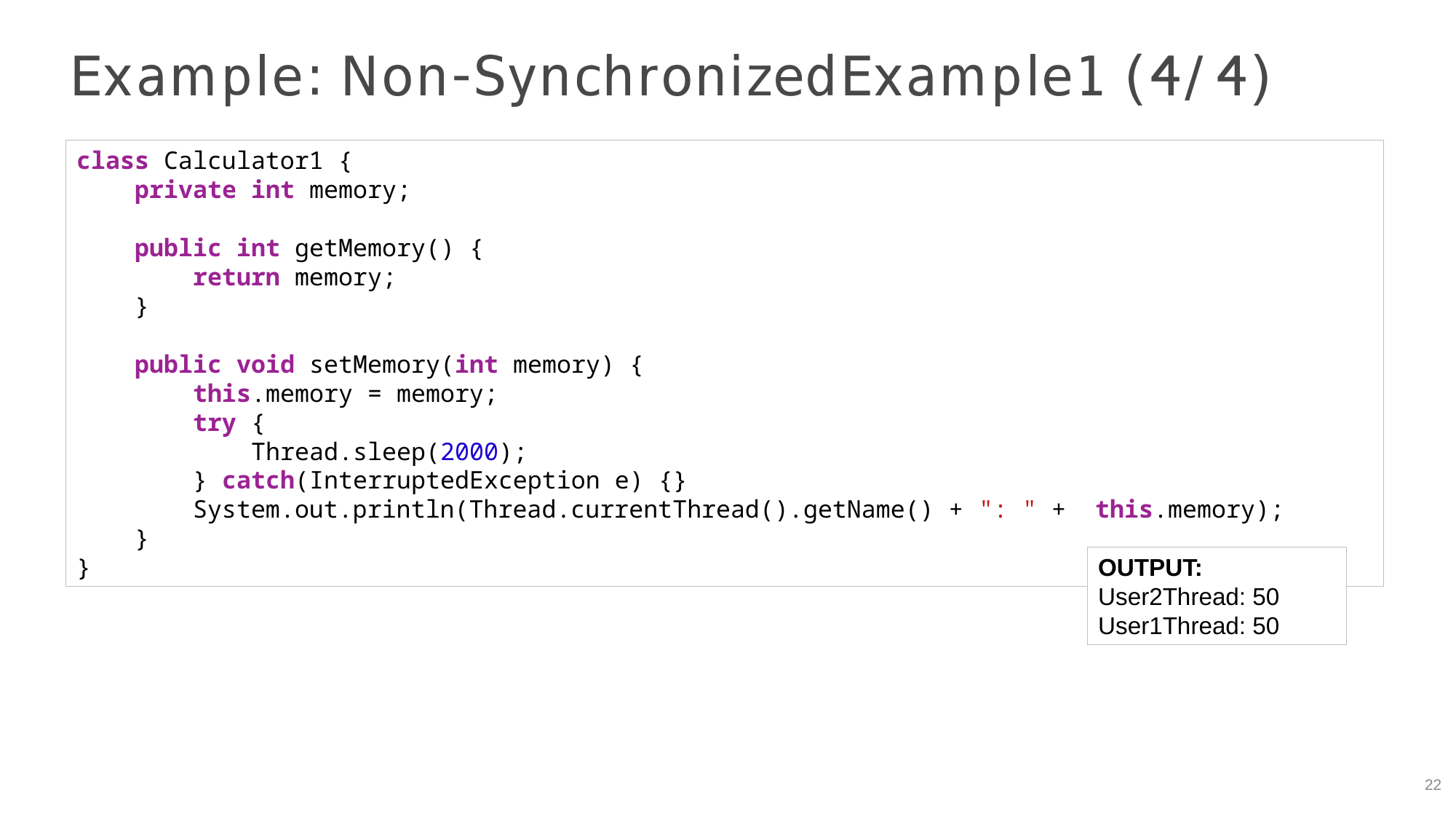

# Example: Non-SynchronizedExample1 (4/4)
class Calculator1 {
    private int memory;

    public int getMemory() {
        return memory;
    }

    public void setMemory(int memory) {
        this.memory = memory;
        try {
            Thread.sleep(2000);
        } catch(InterruptedException e) {}
        System.out.println(Thread.currentThread().getName() + ": " +  this.memory);
    }
}
OUTPUT:
User2Thread: 50
User1Thread: 50
22